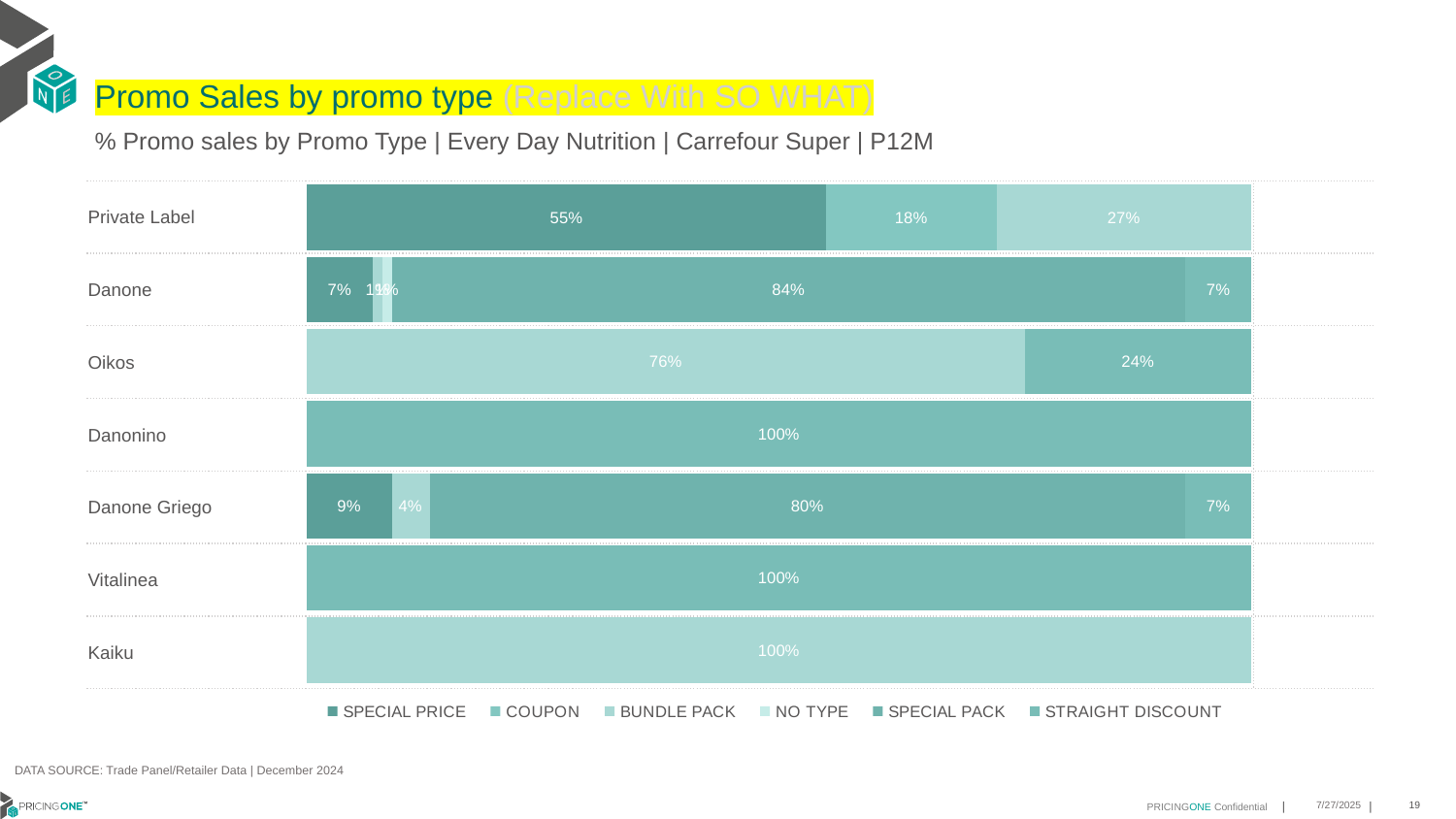

# Promo Sales by promo type (Replace With SO WHAT)
% Promo sales by Promo Type | Every Day Nutrition | Carrefour Super | P12M
| Private Label |  |
| --- | --- |
| Danone |  |
| Oikos |  |
| Danonino |  |
| Danone Griego |  |
| Vitalinea |  |
| Kaiku |  |

### Chart

| Category | SPECIAL PRICE | COUPON | BUNDLE PACK | NO TYPE | SPECIAL PACK | STRAIGHT DISCOUNT |
|---|---|---|---|---|---|---|
| Private Label | 0.55 | 0.18 | 0.27 | None | None | None |
| Danone | 0.07 | None | 0.01 | 0.01 | 0.84 | 0.07 |
| Oikos | None | None | 0.76 | None | None | 0.24 |
| Danonino | None | None | None | None | None | 1.0 |
| Danone Griego | 0.09 | None | 0.04 | None | 0.8 | 0.07 |
| Vitalinea | None | None | None | None | None | 1.0 |
| Kaiku | None | None | 1.0 | None | None | None |
DATA SOURCE: Trade Panel/Retailer Data | December 2024

7/27/2025
19